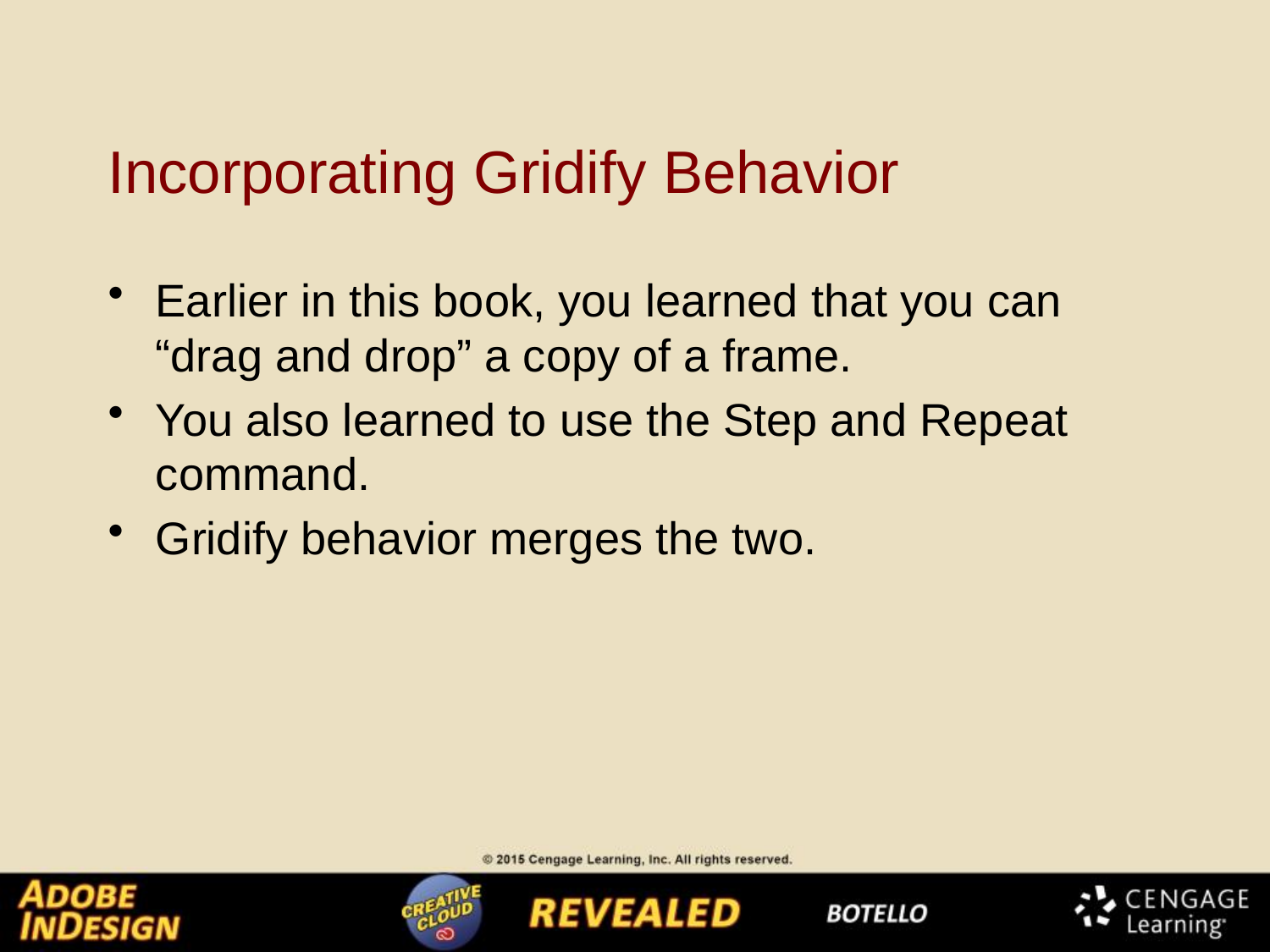

# Incorporating Gridify Behavior
Earlier in this book, you learned that you can “drag and drop” a copy of a frame.
You also learned to use the Step and Repeat command.
Gridify behavior merges the two.